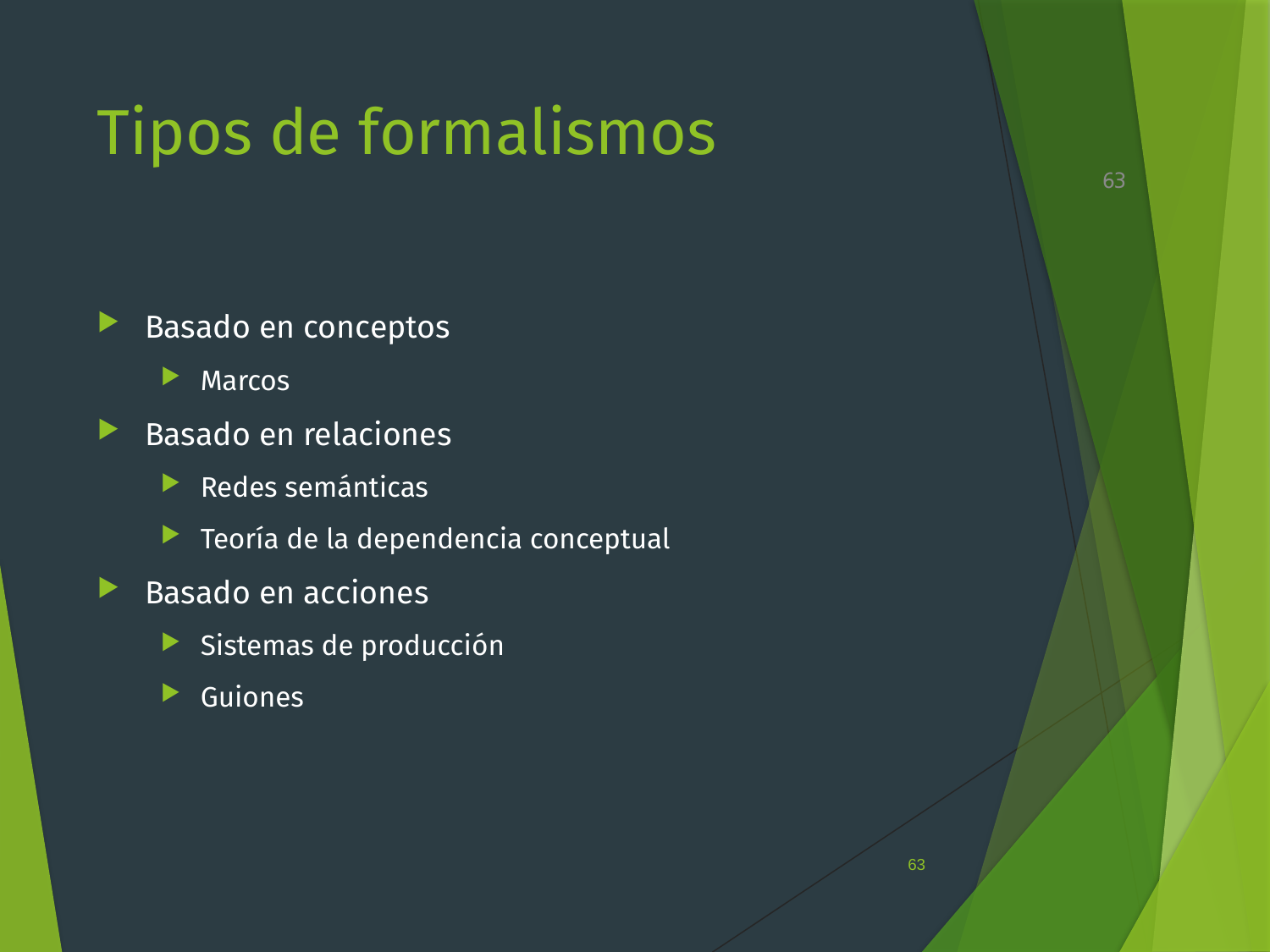

# Tipos de formalismos
63
Basado en conceptos
Marcos
Basado en relaciones
Redes semánticas
Teoría de la dependencia conceptual
Basado en acciones
Sistemas de producción
Guiones
63